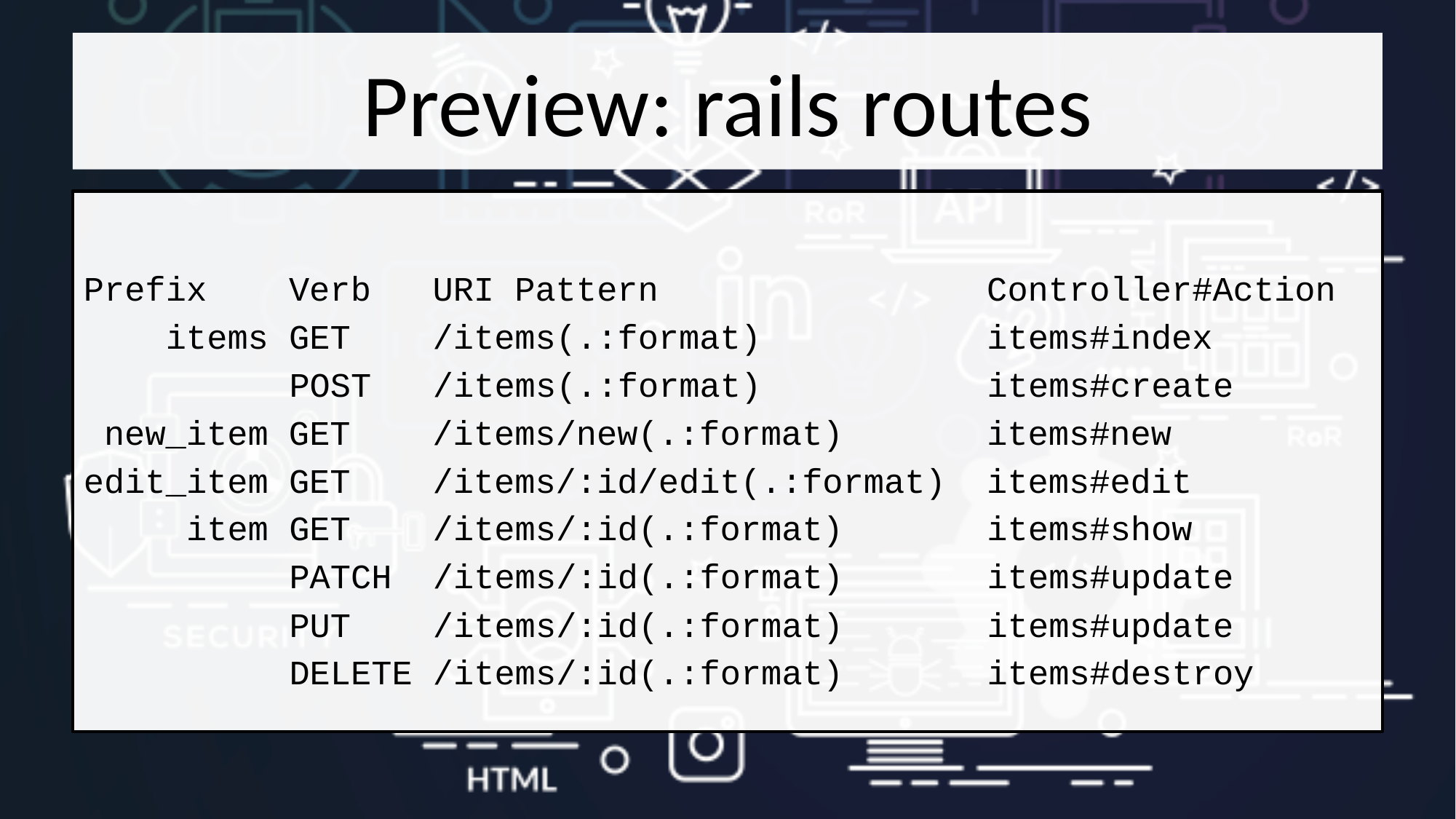

# Preview: rails routes

Prefix    Verb   URI Pattern                Controller#Action
    items GET    /items(.:format)           items#index
          POST   /items(.:format)           items#create
 new_item GET    /items/new(.:format)       items#new
edit_item GET    /items/:id/edit(.:format)  items#edit
     item GET    /items/:id(.:format)       items#show
          PATCH  /items/:id(.:format)       items#update
          PUT    /items/:id(.:format)       items#update
          DELETE /items/:id(.:format)       items#destroy